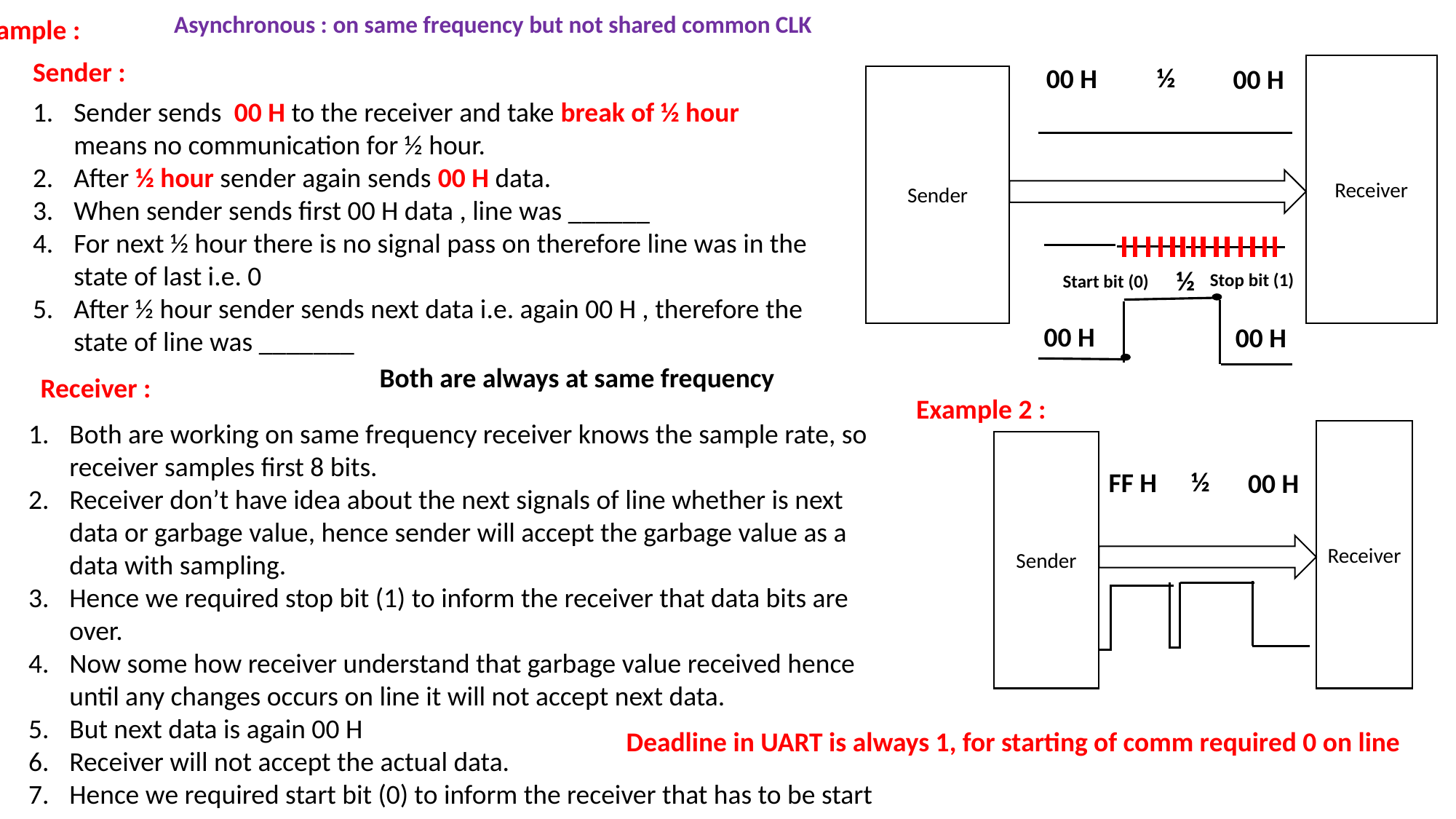

Asynchronous : on same frequency but not shared common CLK
Example :
Sender :
Receiver
Sender

½
00 H
00 H
Sender sends  00 H to the receiver and take break of ½ hour means no communication for ½ hour.
After ½ hour sender again sends 00 H data.
When sender sends first 00 H data , line was ______
For next ½ hour there is no signal pass on therefore line was in the state of last i.e. 0
After ½ hour sender sends next data i.e. again 00 H , therefore the state of line was _______

½
Stop bit (1)
Start bit (0)

00 H
00 H

Both are always at same frequency
Receiver :
Example 2 :
Both are working on same frequency receiver knows the sample rate, so receiver samples first 8 bits.
Receiver don’t have idea about the next signals of line whether is next data or garbage value, hence sender will accept the garbage value as a data with sampling.
Hence we required stop bit (1) to inform the receiver that data bits are over.
Now some how receiver understand that garbage value received hence until any changes occurs on line it will not accept next data.
But next data is again 00 H
Receiver will not accept the actual data.
Hence we required start bit (0) to inform the receiver that has to be start

Receiver
Sender

½
FF H
00 H
Deadline in UART is always 1, for starting of comm required 0 on line